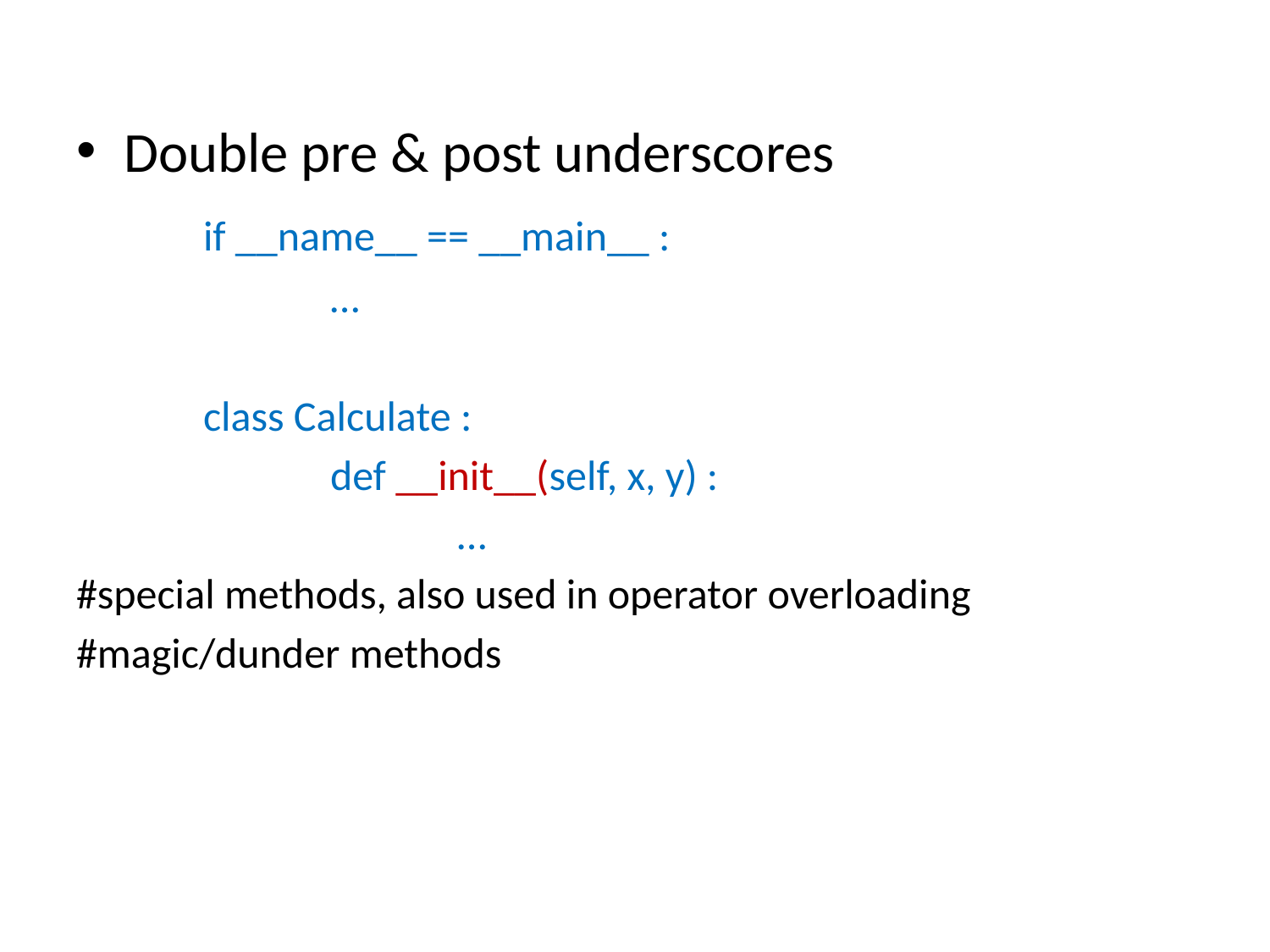

Double pre & post underscores
	if __name__ == __main__ :
		…

	class Calculate :
		def __init__(self, x, y) :
			…
#special methods, also used in operator overloading
#magic/dunder methods